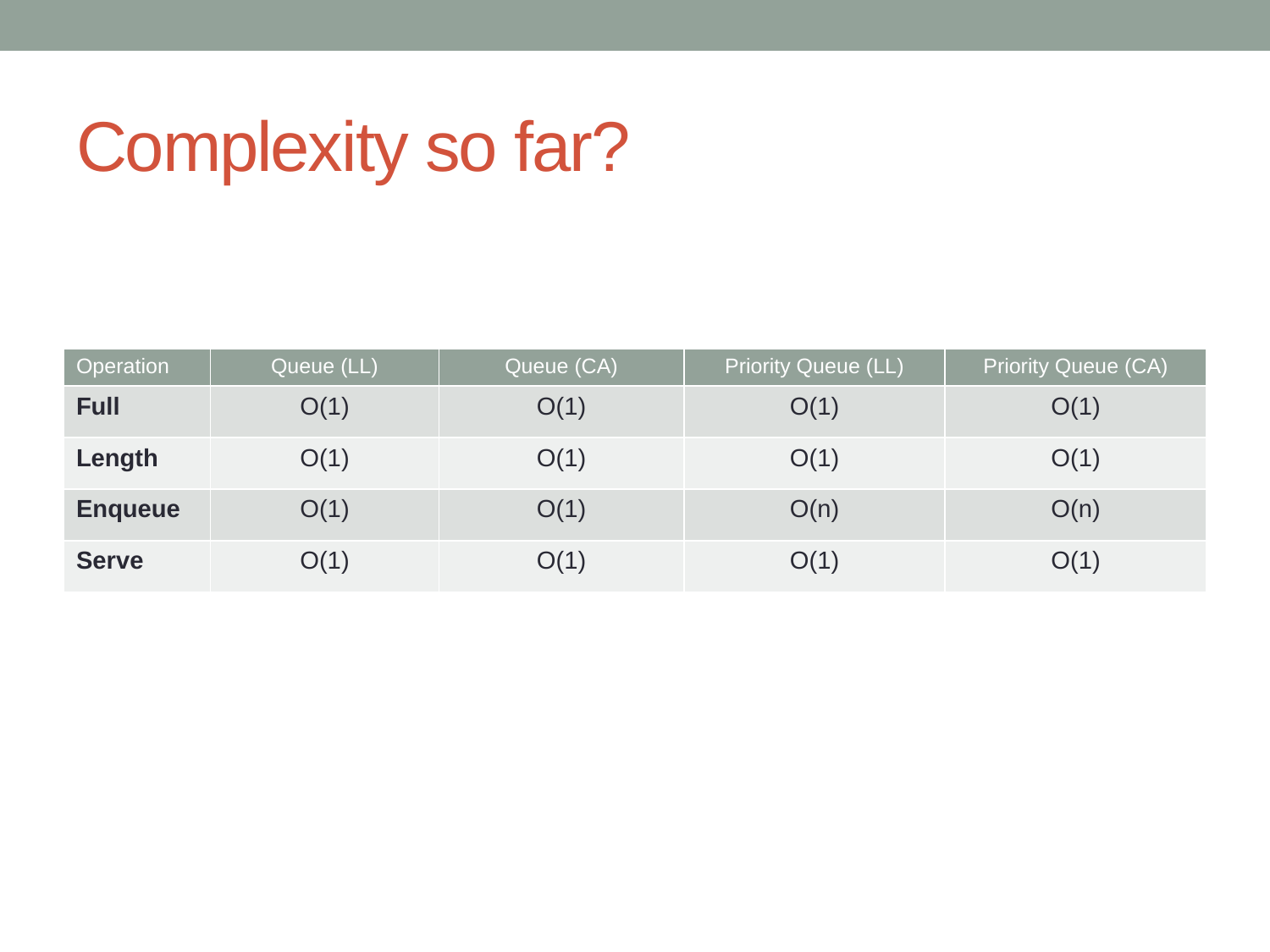

# Complexity so far?
| Operation | Queue (LL) | Queue (CA) | Priority Queue (LL) | Priority Queue (CA) |
| --- | --- | --- | --- | --- |
| Full | O(1) | O(1) | O(1) | O(1) |
| Length | O(1) | O(1) | O(1) | O(1) |
| Enqueue | O(1) | O(1) | O(n) | O(n) |
| Serve | O(1) | O(1) | O(1) | O(1) |